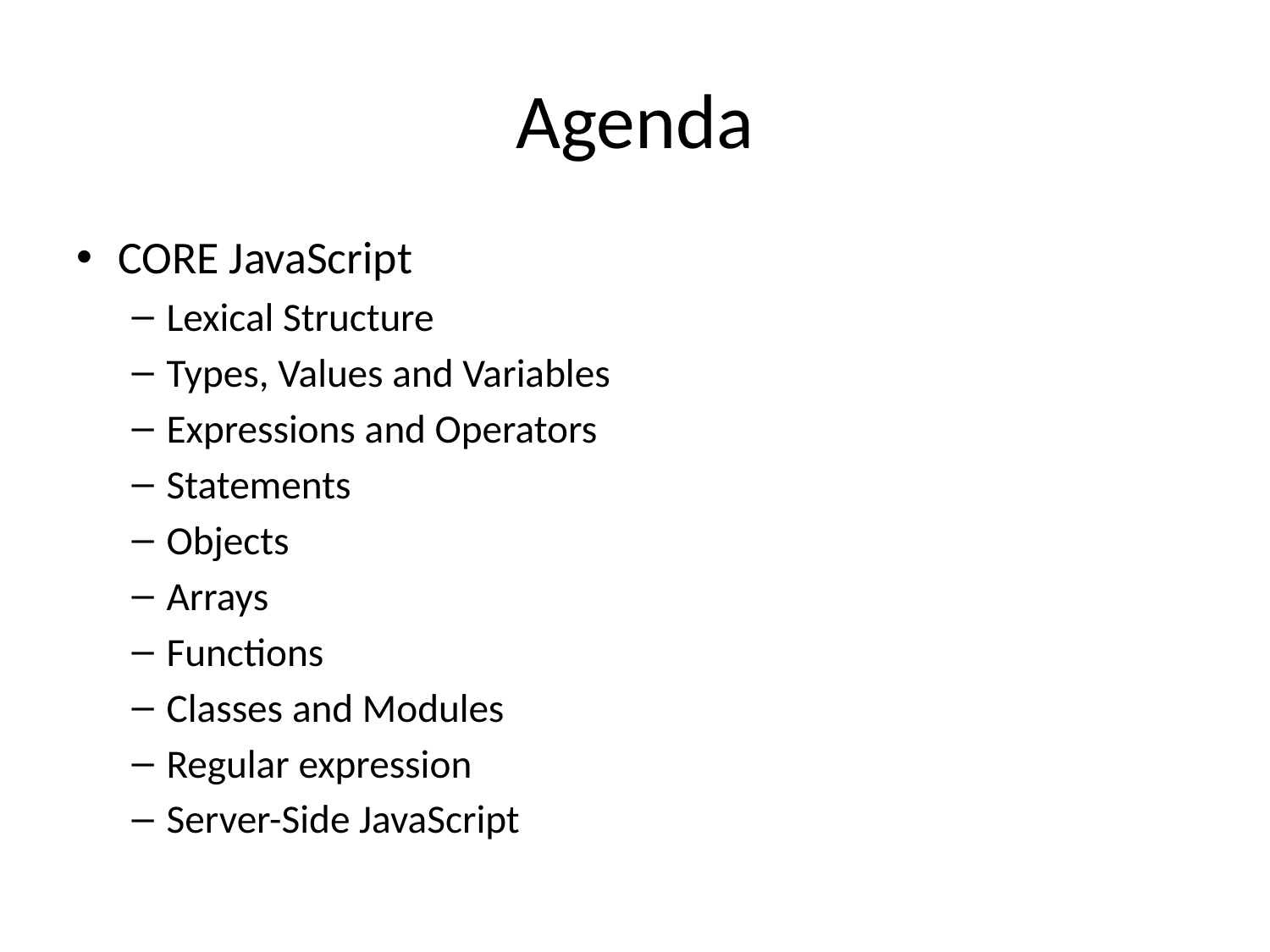

# Agenda
CORE JavaScript
Lexical Structure
Types, Values and Variables
Expressions and Operators
Statements
Objects
Arrays
Functions
Classes and Modules
Regular expression
Server-Side JavaScript